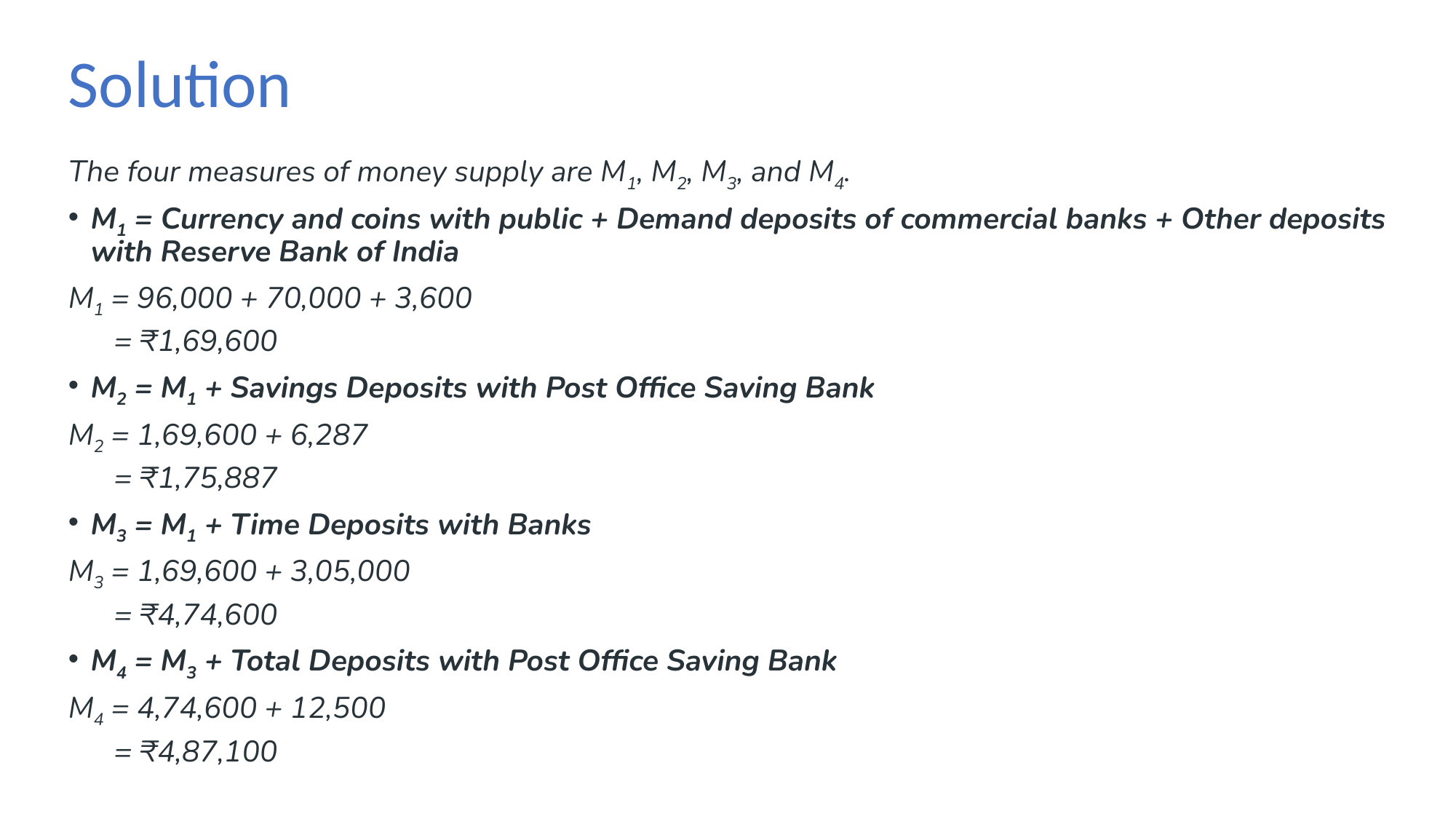

# Solution
The four measures of money supply are M1, M2, M3, and M4.
M1 = Currency and coins with public + Demand deposits of commercial banks + Other deposits with Reserve Bank of India
M1 = 96,000 + 70,000 + 3,600
      = ₹1,69,600
M2 = M1 + Savings Deposits with Post Office Saving Bank
M2 = 1,69,600 + 6,287
      = ₹1,75,887
M3 = M1 + Time Deposits with Banks
M3 = 1,69,600 + 3,05,000
      = ₹4,74,600
M4 = M3 + Total Deposits with Post Office Saving Bank
M4 = 4,74,600 + 12,500
      = ₹4,87,100